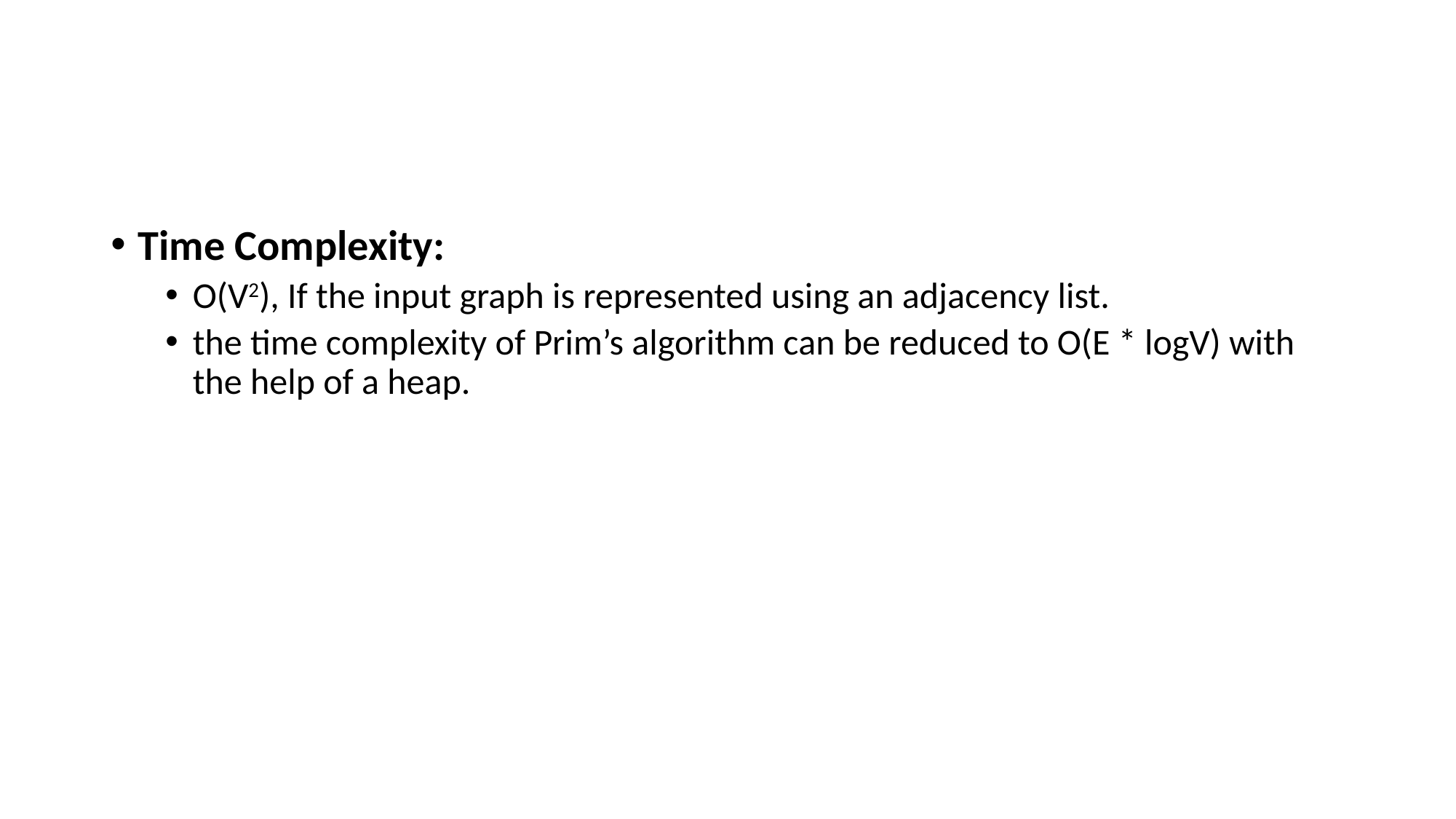

#
Time Complexity:
O(V2), If the input graph is represented using an adjacency list.
the time complexity of Prim’s algorithm can be reduced to O(E * logV) with the help of a heap.